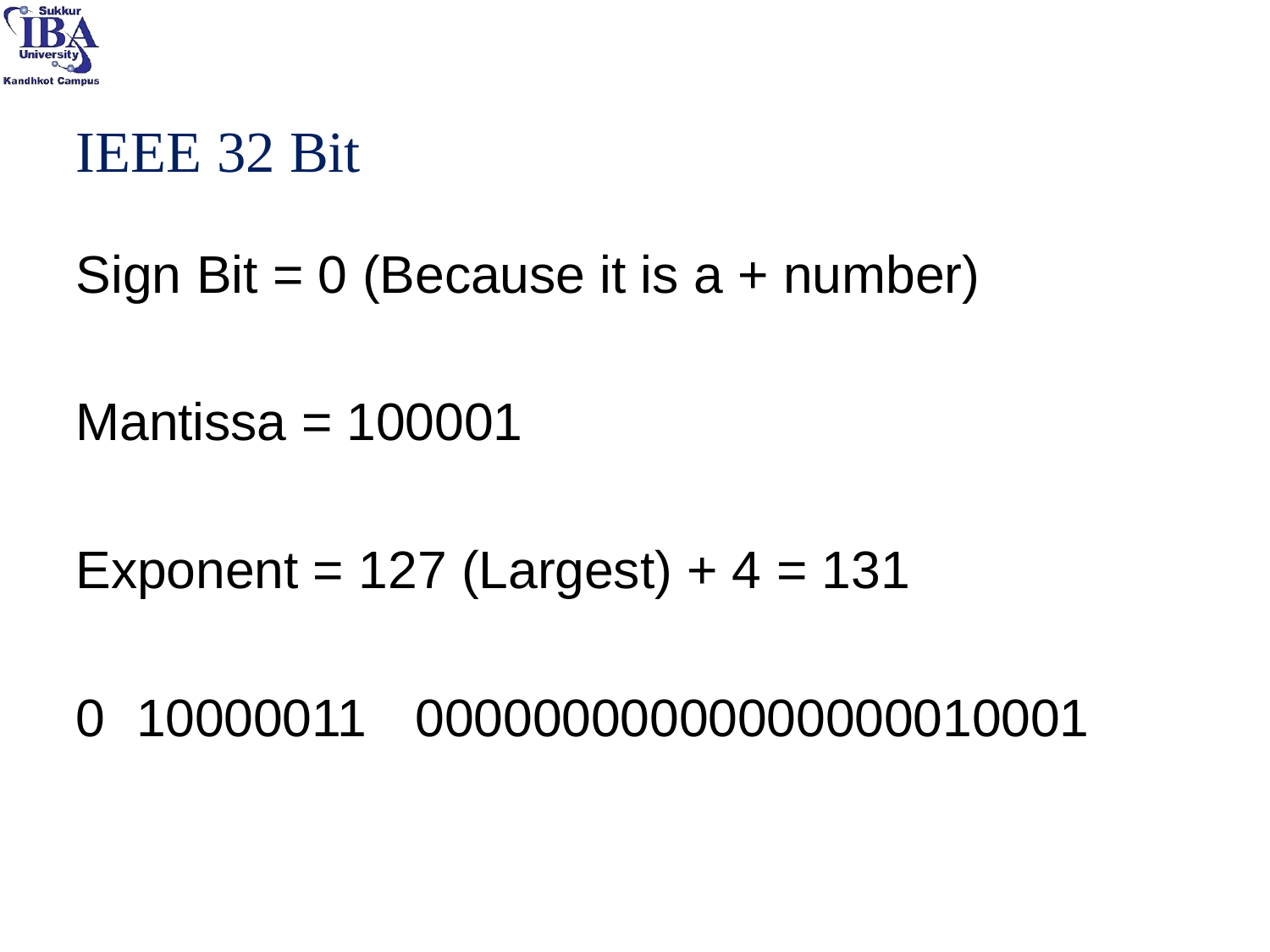

# IEEE 32 Bit
Sign Bit = 0 (Because it is a + number)

Mantissa = 100001

Exponent = 127 (Largest) + 4 = 131

0	10000011	00000000000000000010001